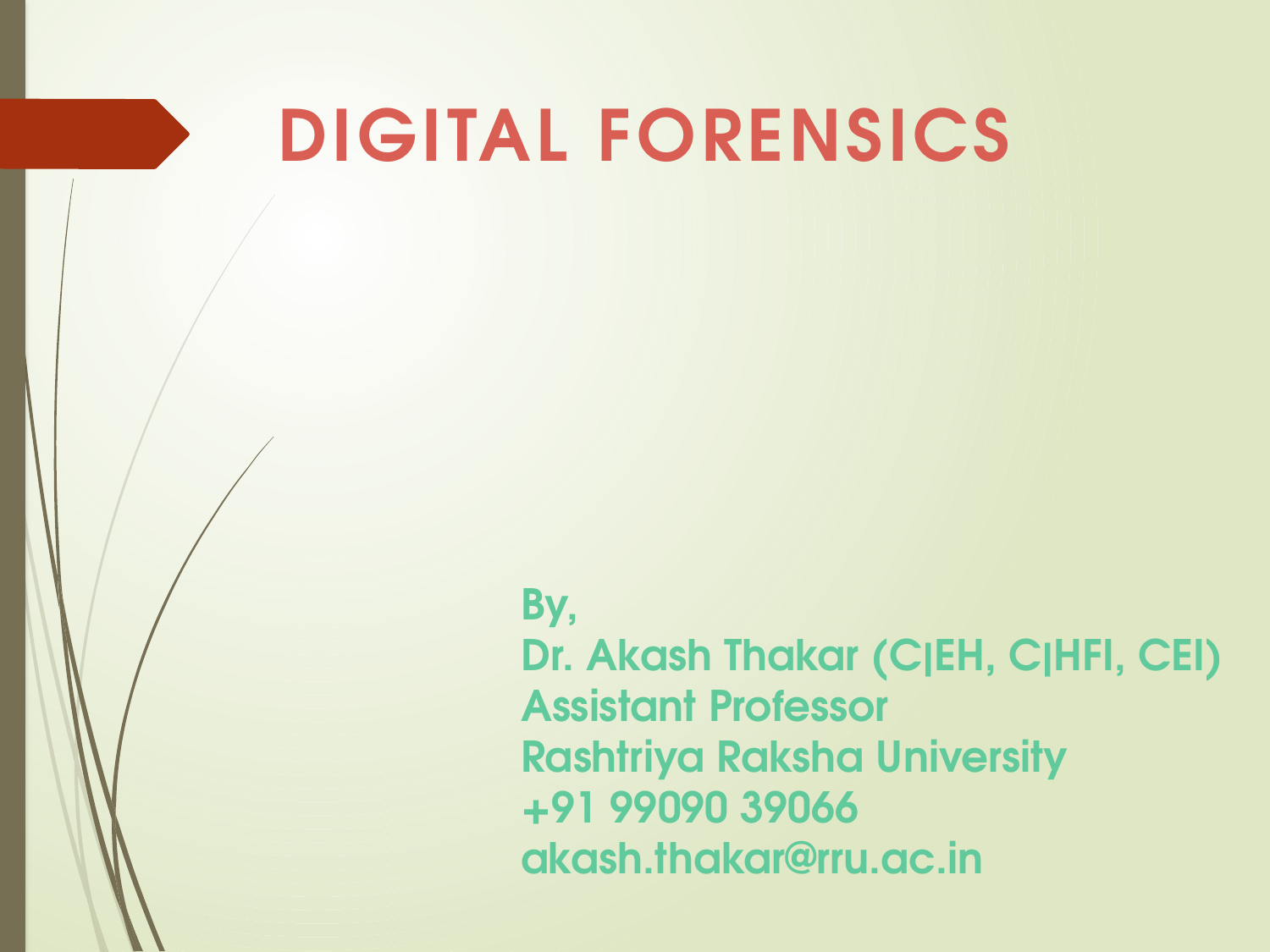

DIGITAL FORENSICS
By,
Dr. Akash Thakar (C|EH, C|HFI, CEI)
Assistant Professor
Rashtriya Raksha University
+91 99090 39066
akash.thakar@rru.ac.in